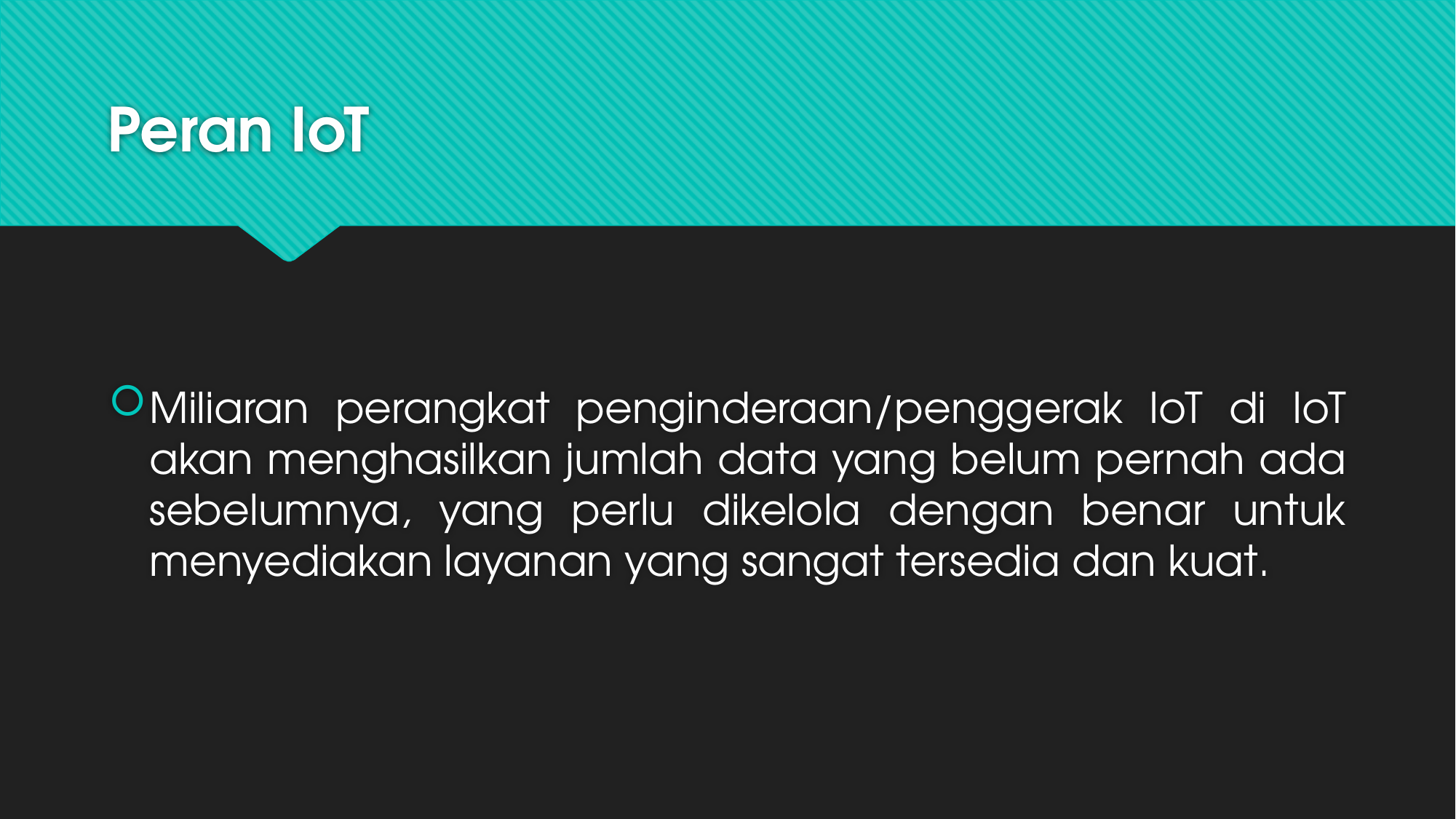

# Peran IoT
Miliaran perangkat penginderaan/penggerak IoT di IoT akan menghasilkan jumlah data yang belum pernah ada sebelumnya, yang perlu dikelola dengan benar untuk menyediakan layanan yang sangat tersedia dan kuat.